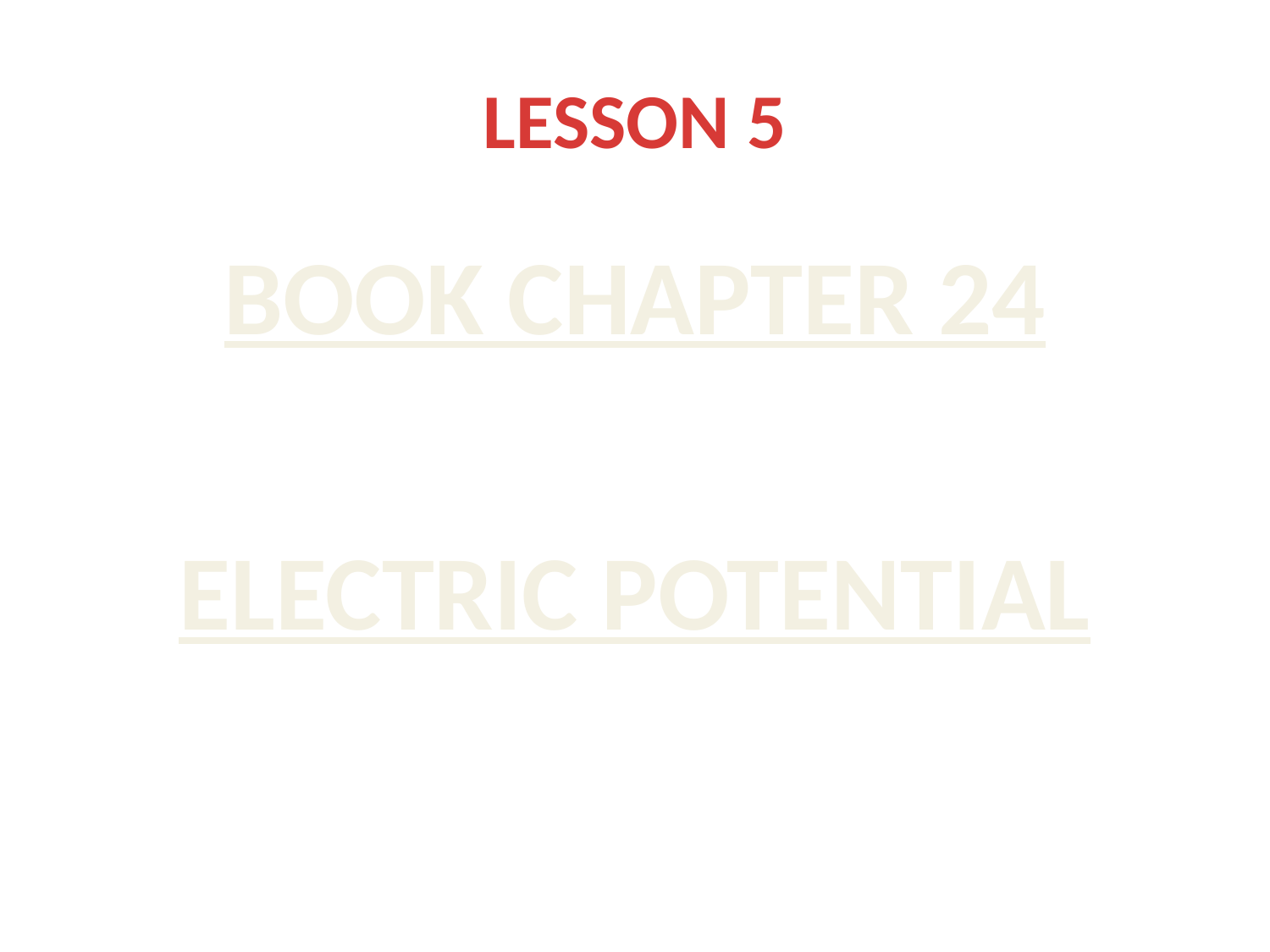

LESSON 5
BOOK CHAPTER 24

ELECTRIC POTENTIAL